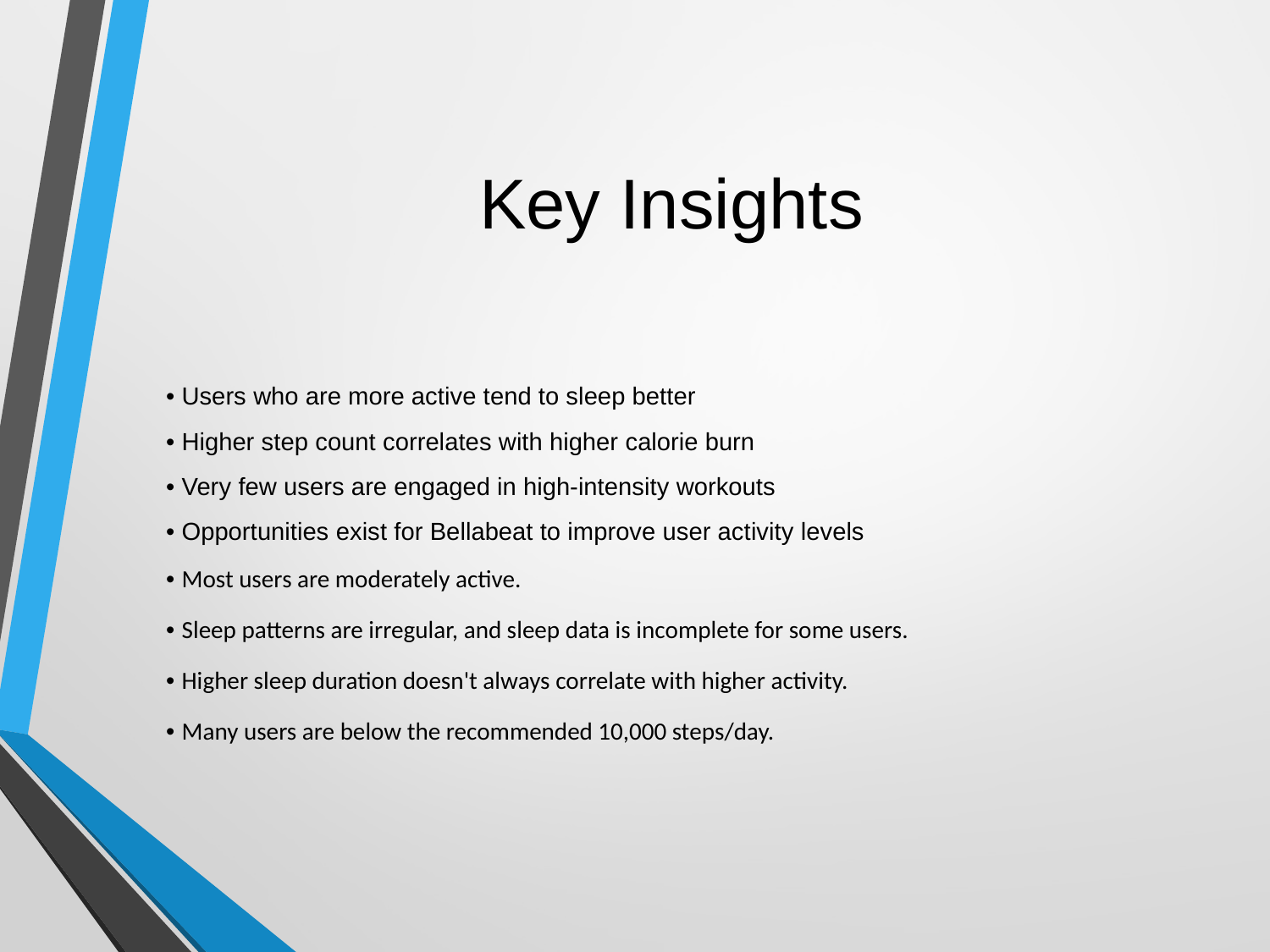

# Key Insights
• Users who are more active tend to sleep better
• Higher step count correlates with higher calorie burn
• Very few users are engaged in high-intensity workouts
• Opportunities exist for Bellabeat to improve user activity levels
• Most users are moderately active.
• Sleep patterns are irregular, and sleep data is incomplete for some users.
• Higher sleep duration doesn't always correlate with higher activity.
• Many users are below the recommended 10,000 steps/day.